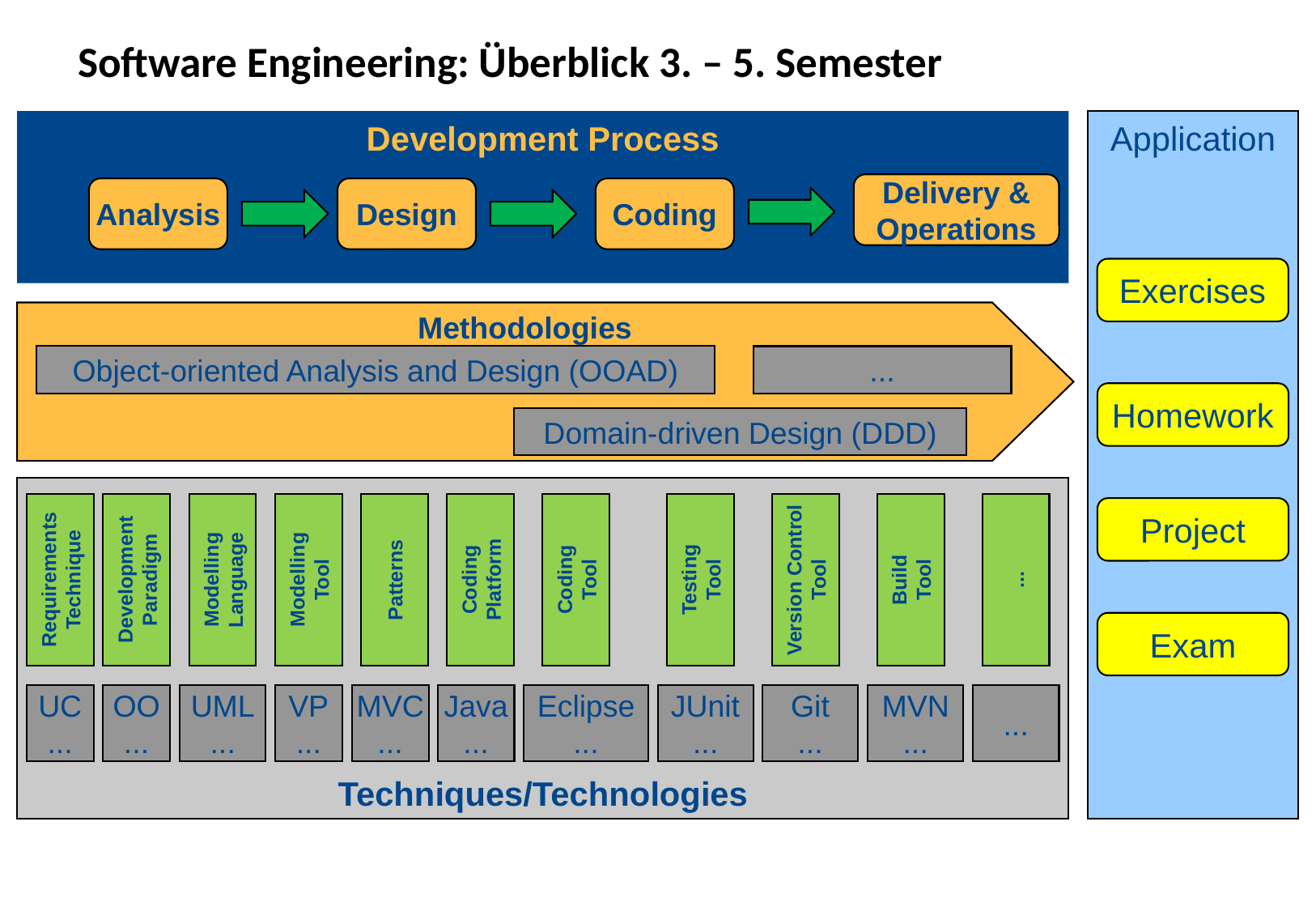

# Software Engineering: Überblick 3. – 5. Semester
Development Process
Application
Delivery &
Operations
Analysis
Design
Coding

Exercises
Methodologies
Object-oriented Analysis and Design (OOAD)
...
Homework
Domain-driven Design (DDD)
Techniques/Technologies
Requirements
Technique
Development
Paradigm
Modelling
Language
Modelling
Tool
Patterns
Coding
Platform
Coding
Tool
Testing
Tool
Version Control
Tool
Build
Tool
...
Project
Exam
VP
...
MVC
...
Git
...
MVN
...

...

UC
...
OO
...
UML
...
Java
...
Eclipse
...
JUnit
...